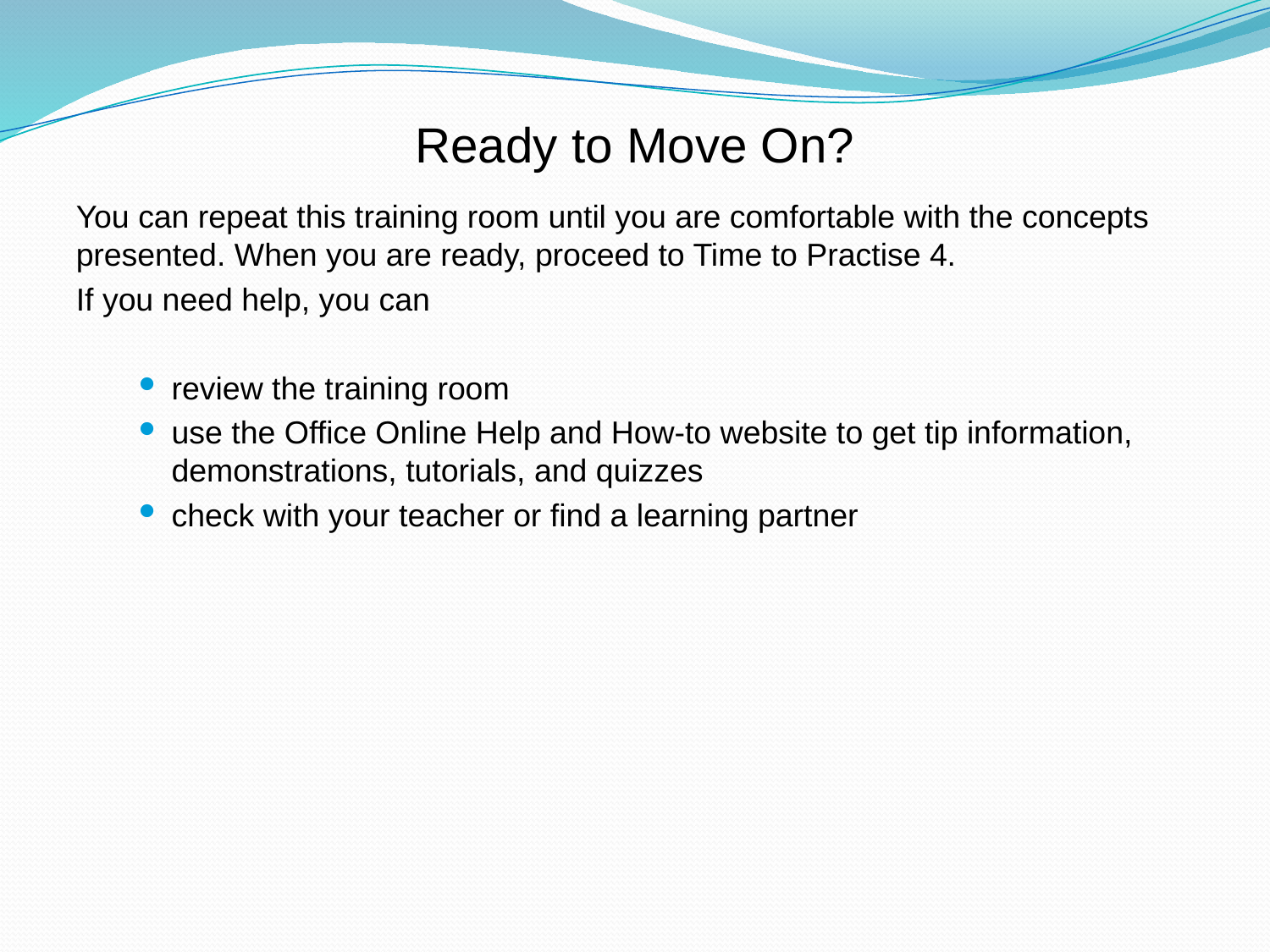

Ready to Move On?
You can repeat this training room until you are comfortable with the concepts presented. When you are ready, proceed to Time to Practise 4.
If you need help, you can

review the training room
use the Office Online Help and How-to website to get tip information, demonstrations, tutorials, and quizzes
check with your teacher or find a learning partner